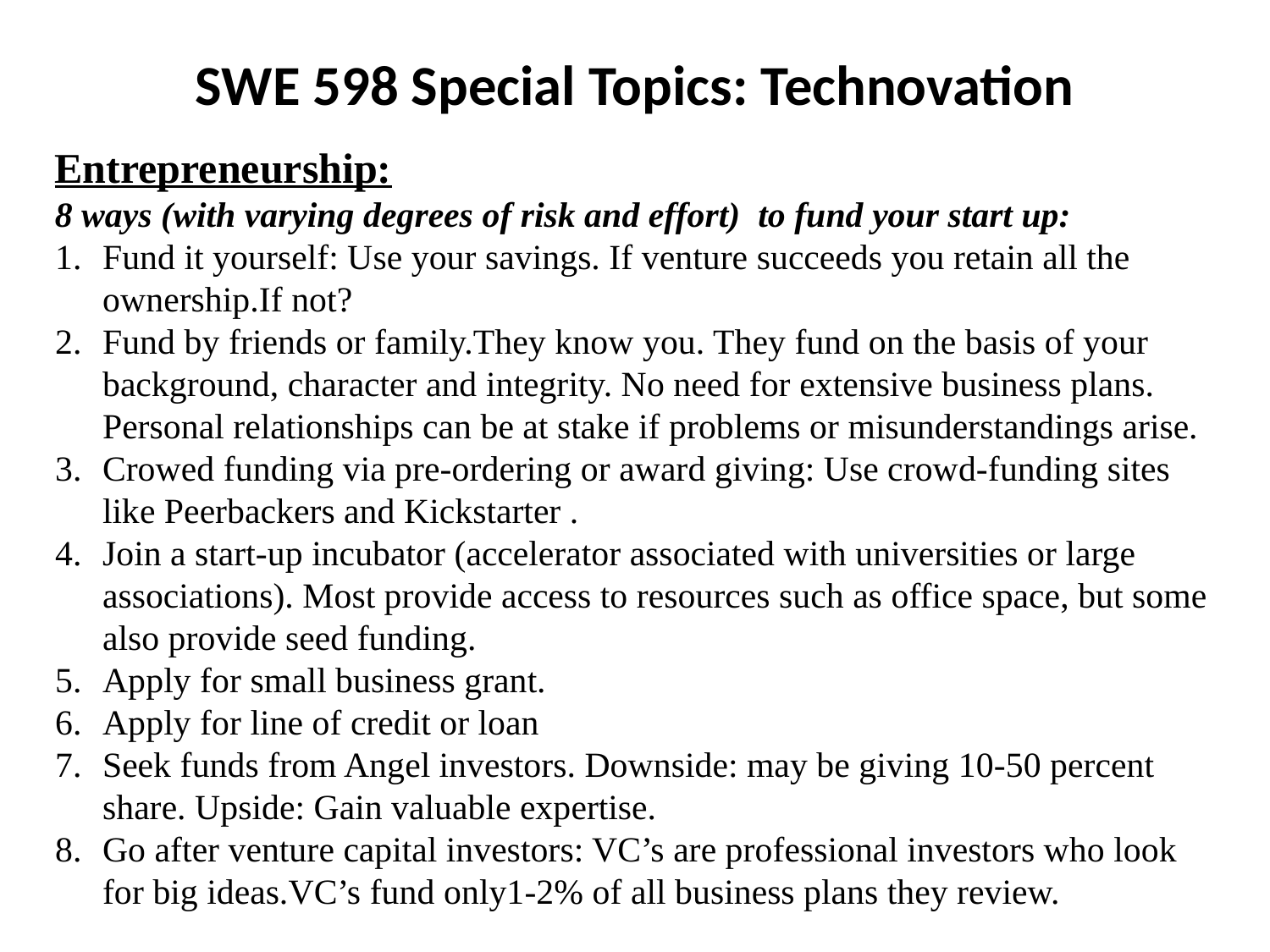

SWE 598 Special Topics: Technovation
Entrepreneurship:
8 ways (with varying degrees of risk and effort)  to fund your start up:
Fund it yourself: Use your savings. If venture succeeds you retain all the ownership.If not?
Fund by friends or family.They know you. They fund on the basis of your background, character and integrity. No need for extensive business plans. Personal relationships can be at stake if problems or misunderstandings arise.
Crowed funding via pre-ordering or award giving: Use crowd-funding sites like Peerbackers and Kickstarter .
Join a start-up incubator (accelerator associated with universities or large associations). Most provide access to resources such as office space, but some also provide seed funding.
Apply for small business grant.
Apply for line of credit or loan
Seek funds from Angel investors. Downside: may be giving 10-50 percent share. Upside: Gain valuable expertise.
Go after venture capital investors: VC’s are professional investors who look for big ideas.VC’s fund only1-2% of all business plans they review.